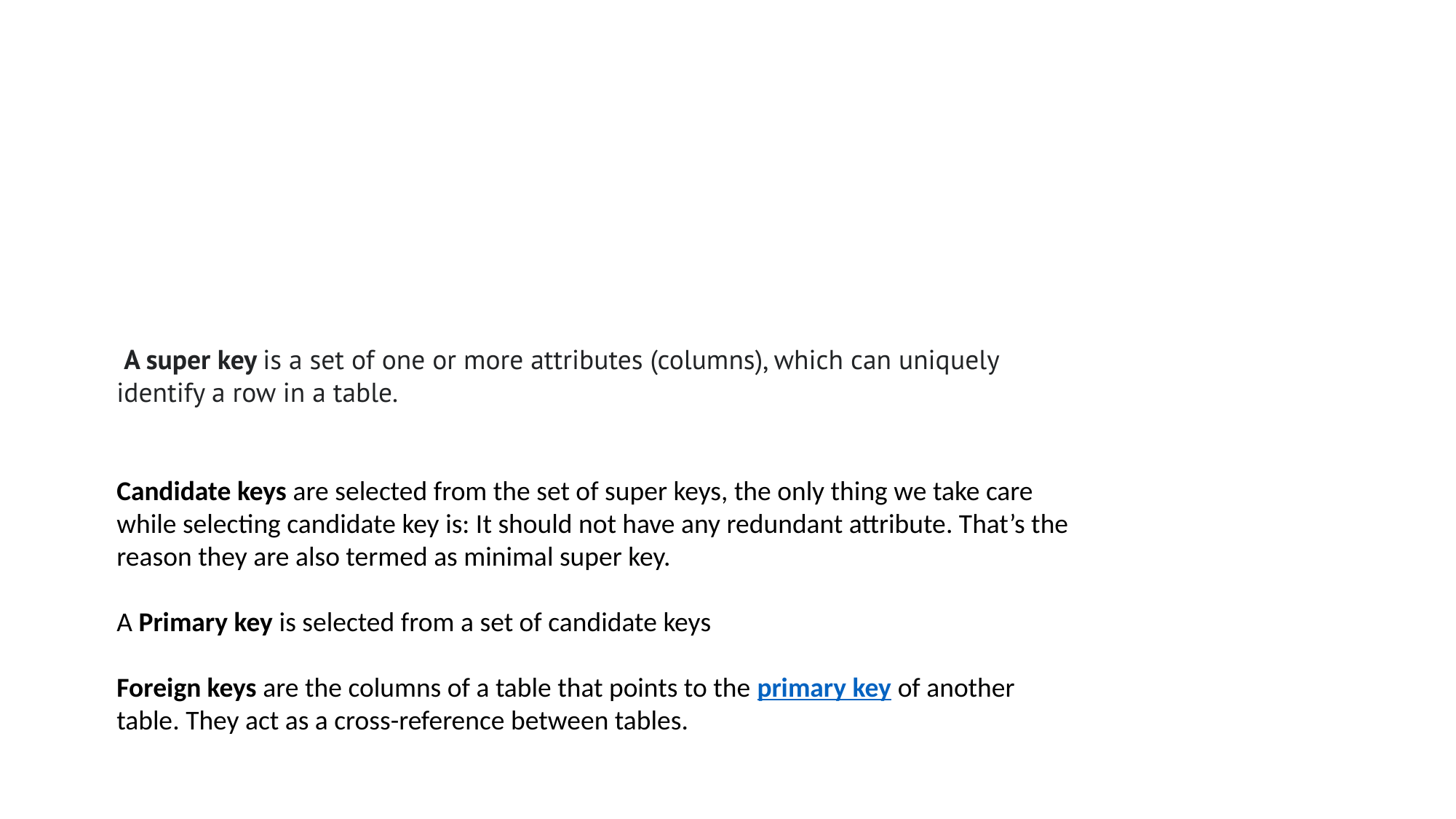

A super key is a set of one or more attributes (columns), which can uniquely identify a row in a table.

Candidate keys are selected from the set of super keys, the only thing we take care while selecting candidate key is: It should not have any redundant attribute. That’s the reason they are also termed as minimal super key.

A Primary key is selected from a set of candidate keys

Foreign keys are the columns of a table that points to the primary key of another table. They act as a cross-reference between tables.